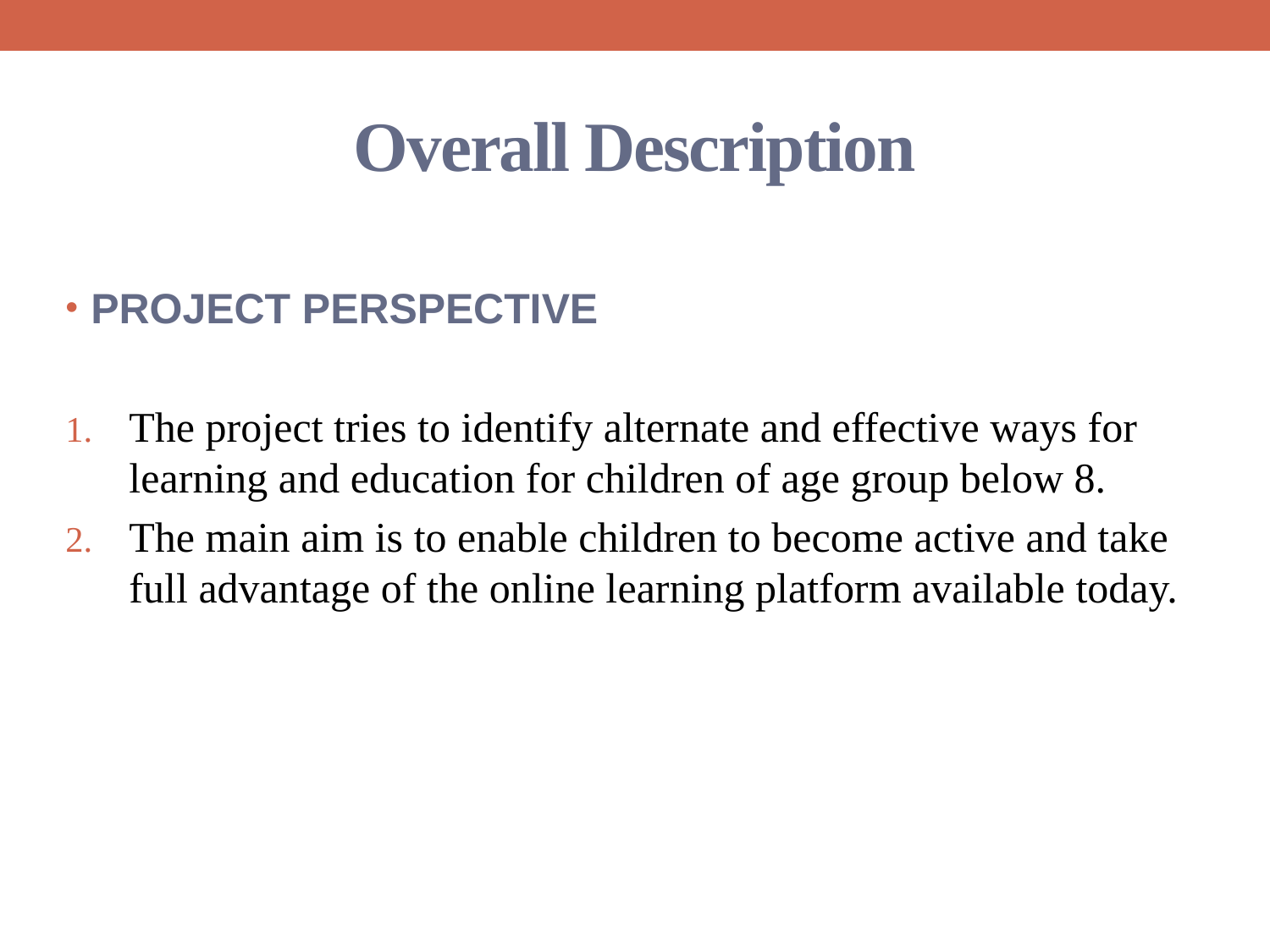

# Overall Description
PROJECT PERSPECTIVE

The project tries to identify alternate and effective ways for learning and education for children of age group below 8.
The main aim is to enable children to become active and take full advantage of the online learning platform available today.